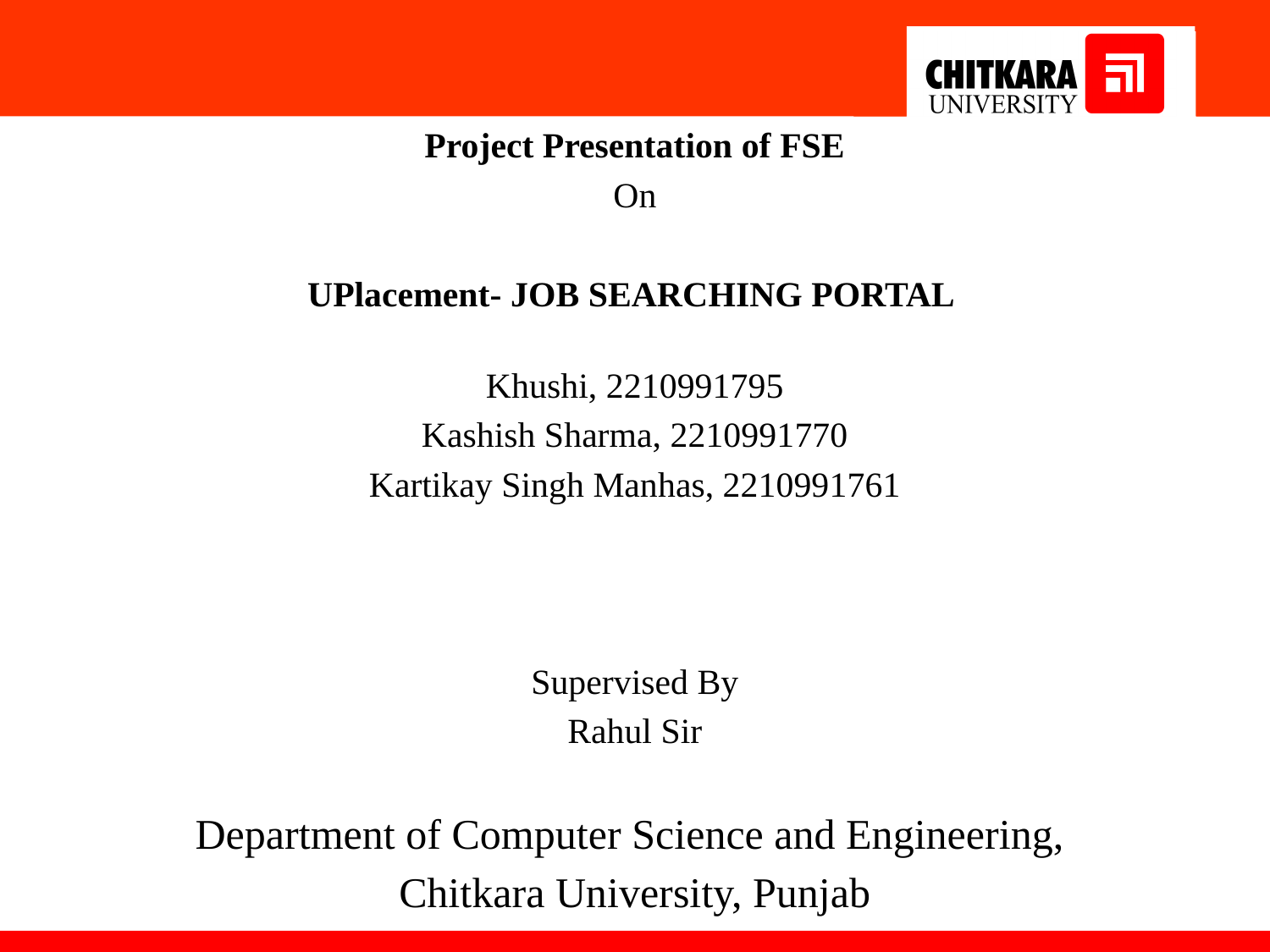

Project Presentation of FSE
On

UPlacement- JOB SEARCHING PORTAL
Khushi, 2210991795
Kashish Sharma, 2210991770
Kartikay Singh Manhas, 2210991761

Supervised By
Rahul Sir

Department of Computer Science and Engineering,
Chitkara University, Punjab